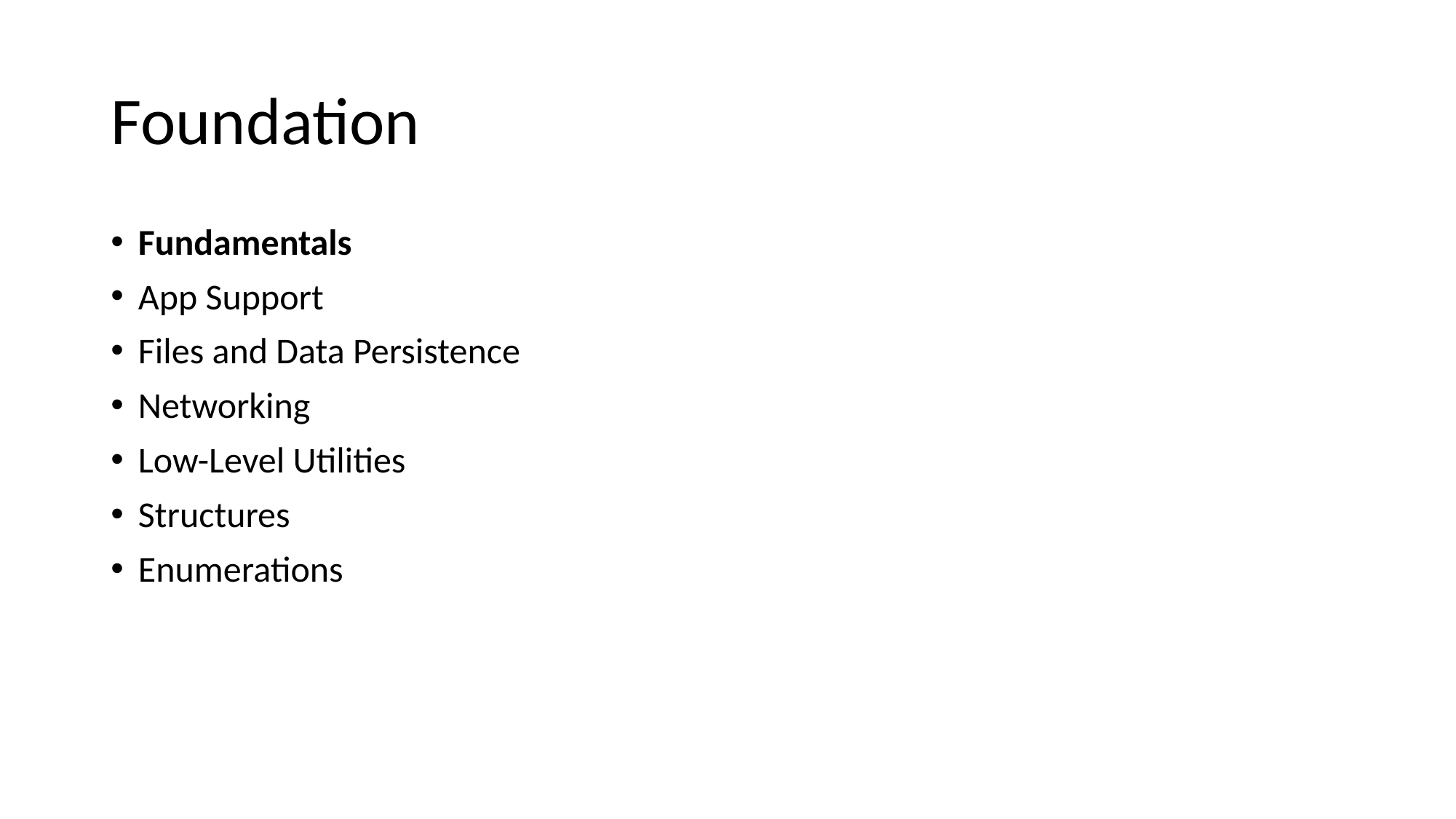

# Foundation
Fundamentals
App Support
Files and Data Persistence
Networking
Low-Level Utilities
Structures
Enumerations